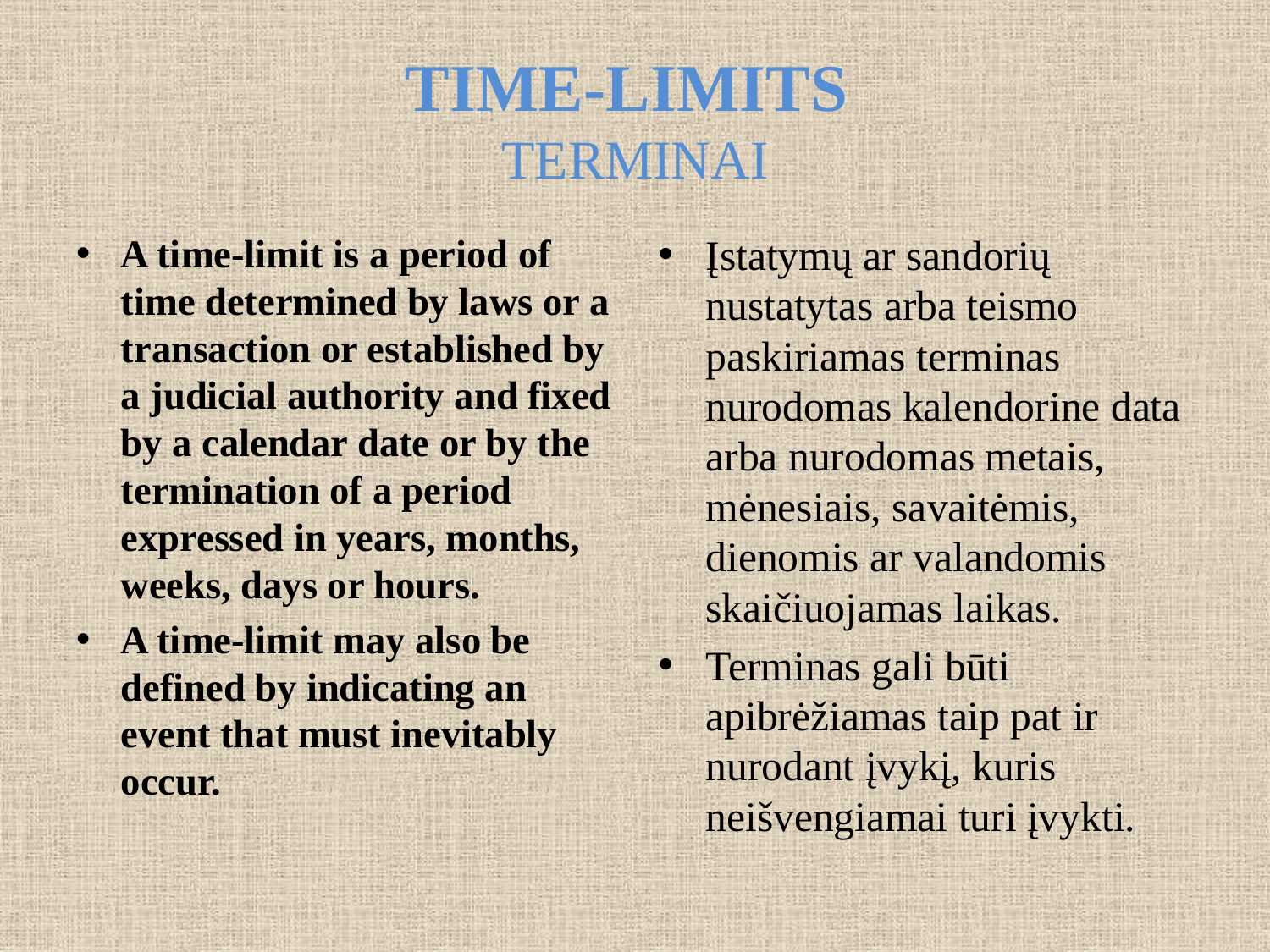

# TIME-LIMITS terminai
A time-limit is a period of time determined by laws or a transaction or established by a judicial authority and fixed by a calendar date or by the termination of a period expressed in years, months, weeks, days or hours.
A time-limit may also be defined by indicating an event that must inevitably occur.

Įstatymų ar sandorių nustatytas arba teismo paskiriamas terminas nurodomas kalendorine data arba nurodomas metais, mėnesiais, savaitėmis, dienomis ar valandomis skaičiuojamas laikas.
Terminas gali būti apibrėžiamas taip pat ir nurodant įvykį, kuris neišvengiamai turi įvykti.